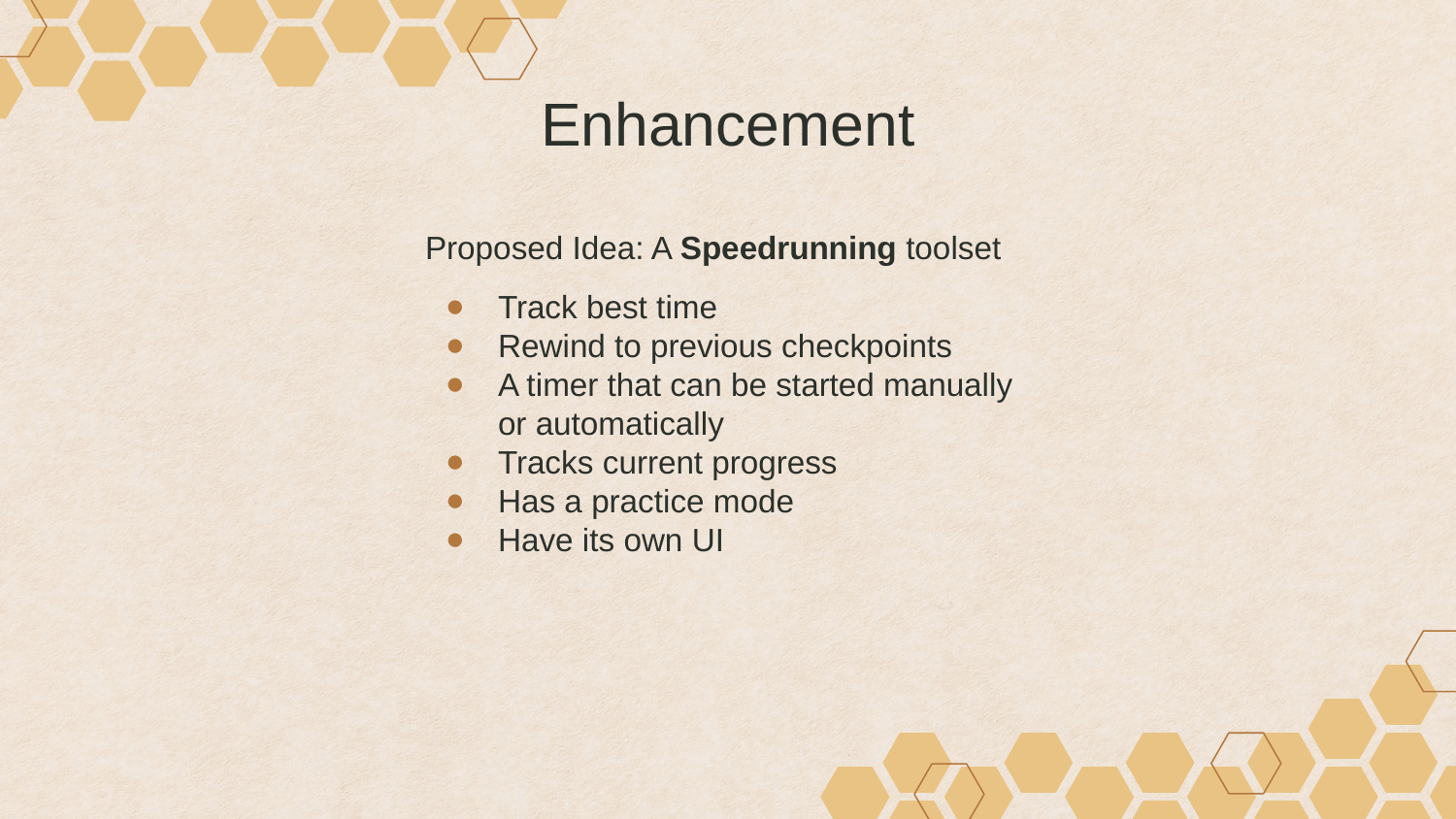

# Enhancement
Proposed Idea: A Speedrunning toolset
Track best time
Rewind to previous checkpoints
A timer that can be started manually or automatically
Tracks current progress
Has a practice mode
Have its own UI